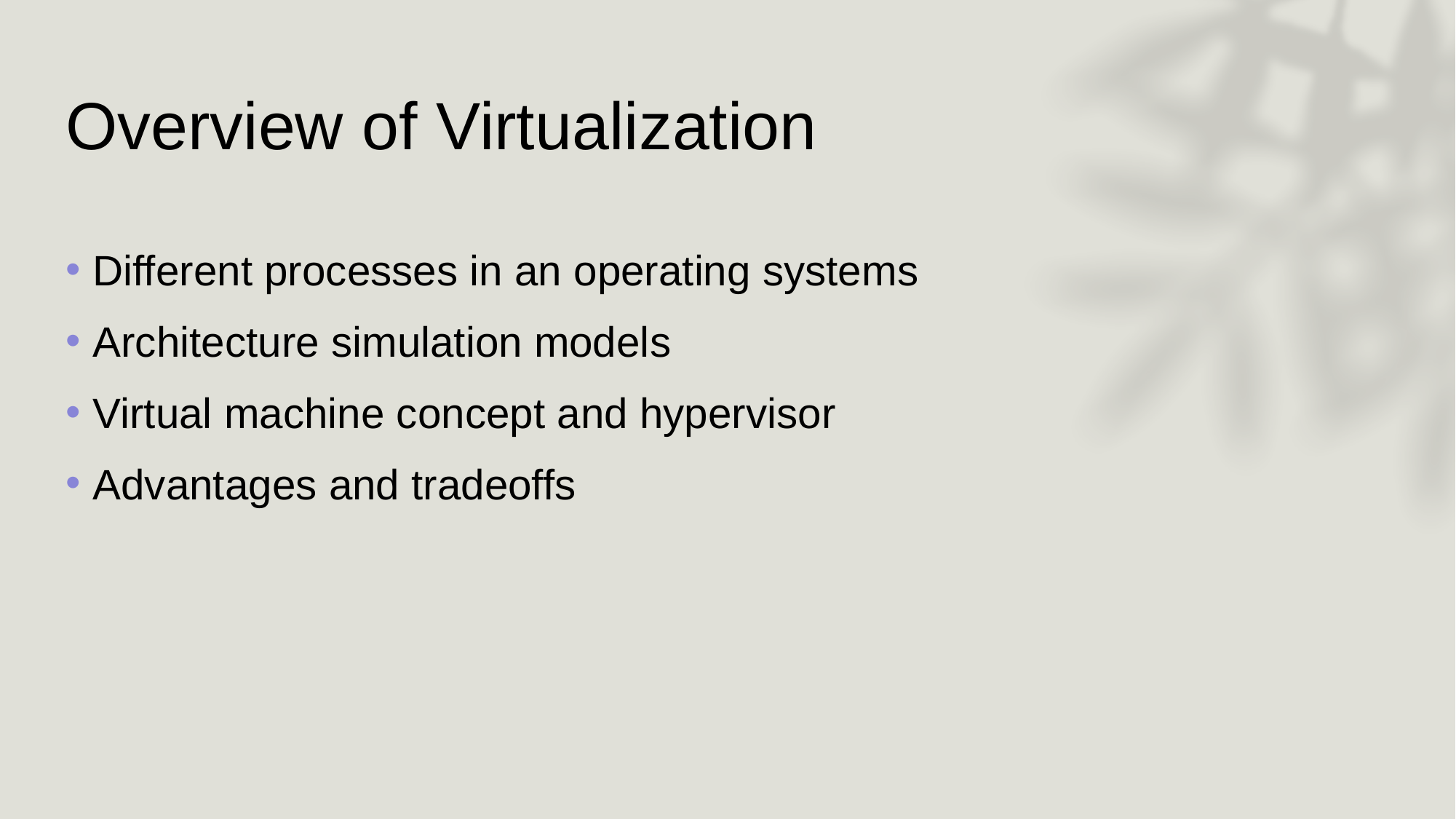

# Overview of Virtualization
Different processes in an operating systems
Architecture simulation models
Virtual machine concept and hypervisor
Advantages and tradeoffs